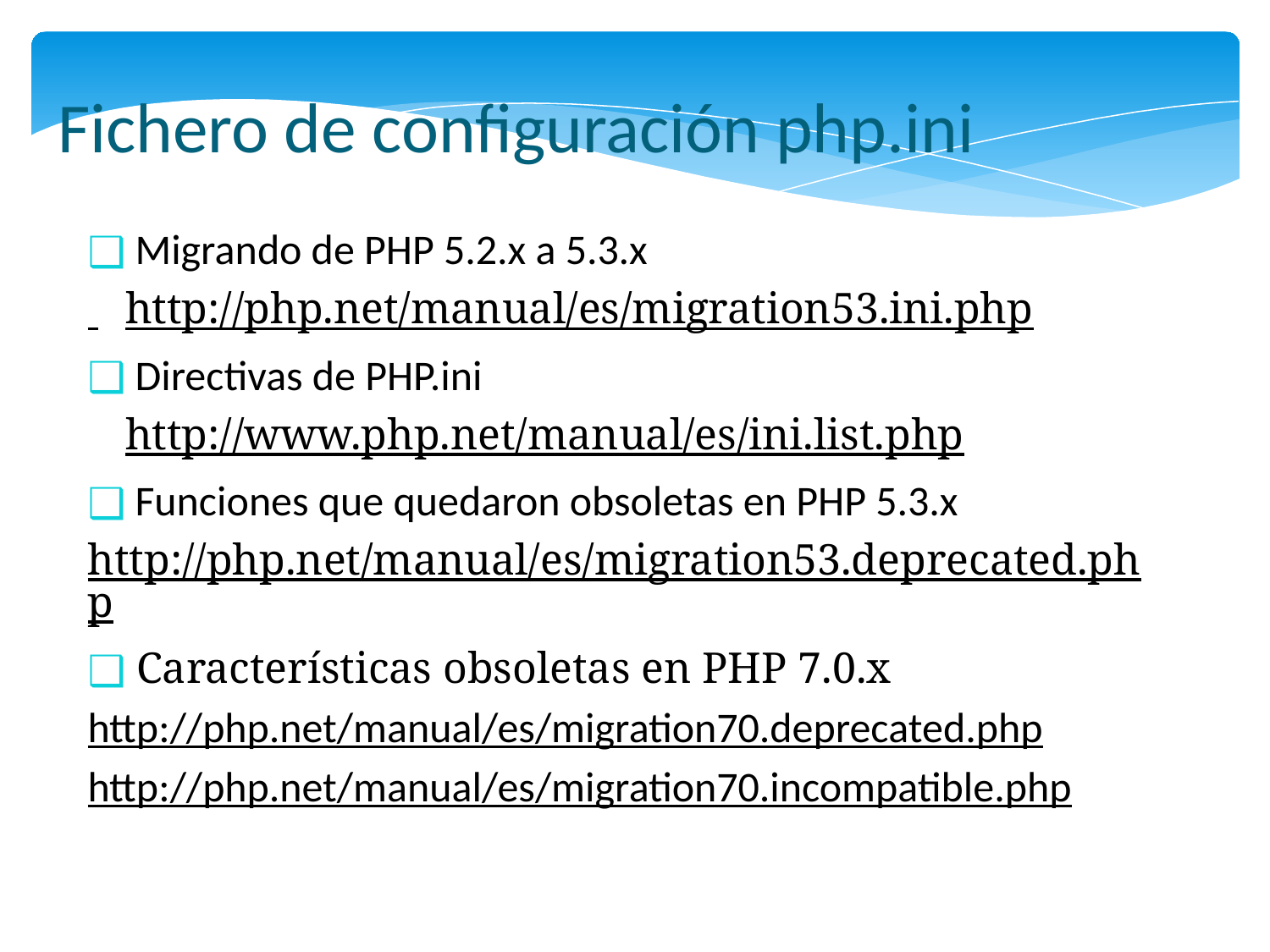

Fichero de configuración php.ini
 Migrando de PHP 5.2.x a 5.3.x
 	http://php.net/manual/es/migration53.ini.php
 Directivas de PHP.ini
	http://www.php.net/manual/es/ini.list.php
 Funciones que quedaron obsoletas en PHP 5.3.x
http://php.net/manual/es/migration53.deprecated.php
 Características obsoletas en PHP 7.0.x
http://php.net/manual/es/migration70.deprecated.php
http://php.net/manual/es/migration70.incompatible.php